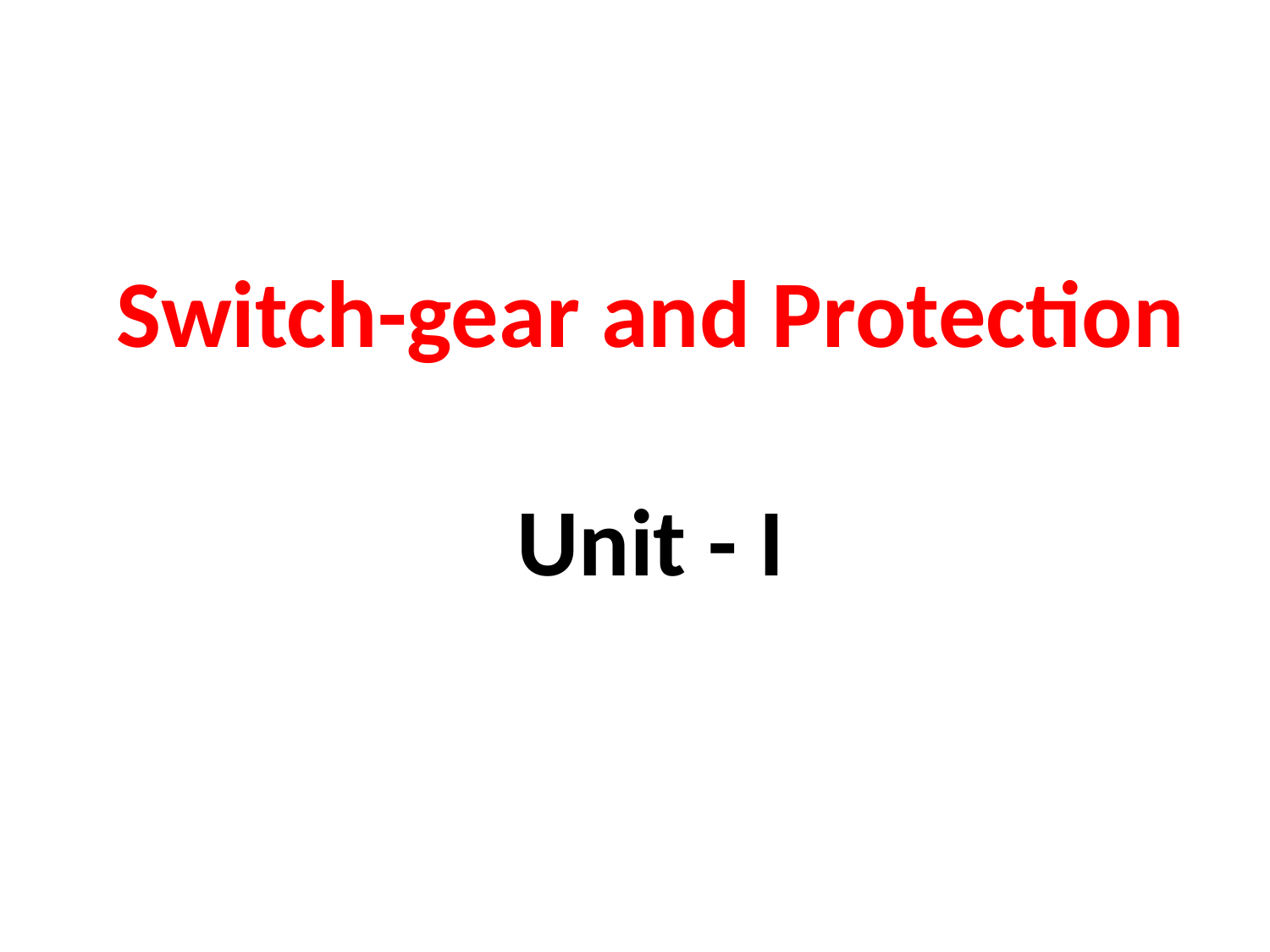

# Switch-gear and Protection Unit - I